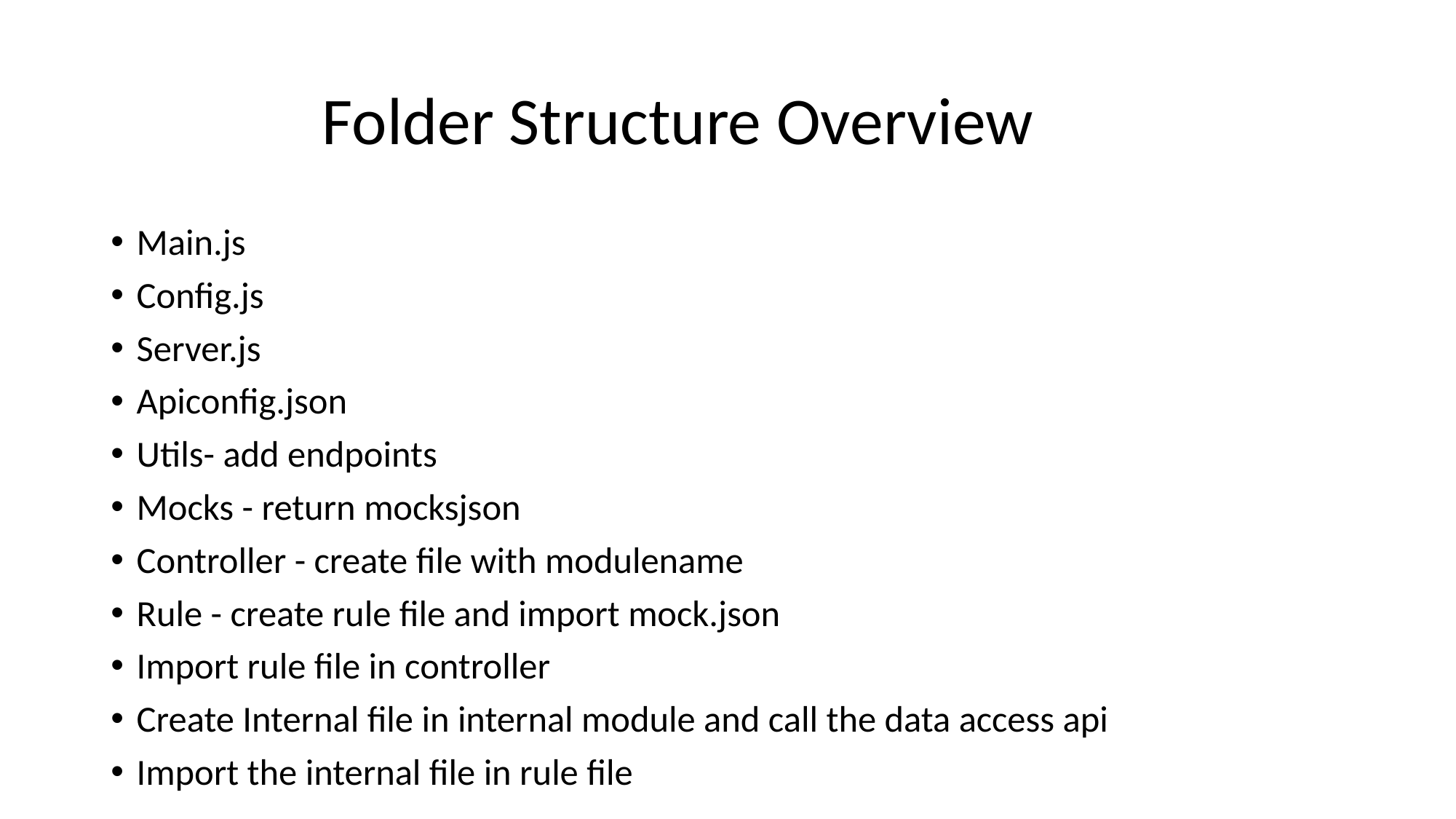

# Folder Structure Overview
Main.js
Config.js
Server.js
Apiconfig.json
Utils- add endpoints
Mocks - return mocksjson
Controller - create file with modulename
Rule - create rule file and import mock.json
Import rule file in controller
Create Internal file in internal module and call the data access api
Import the internal file in rule file